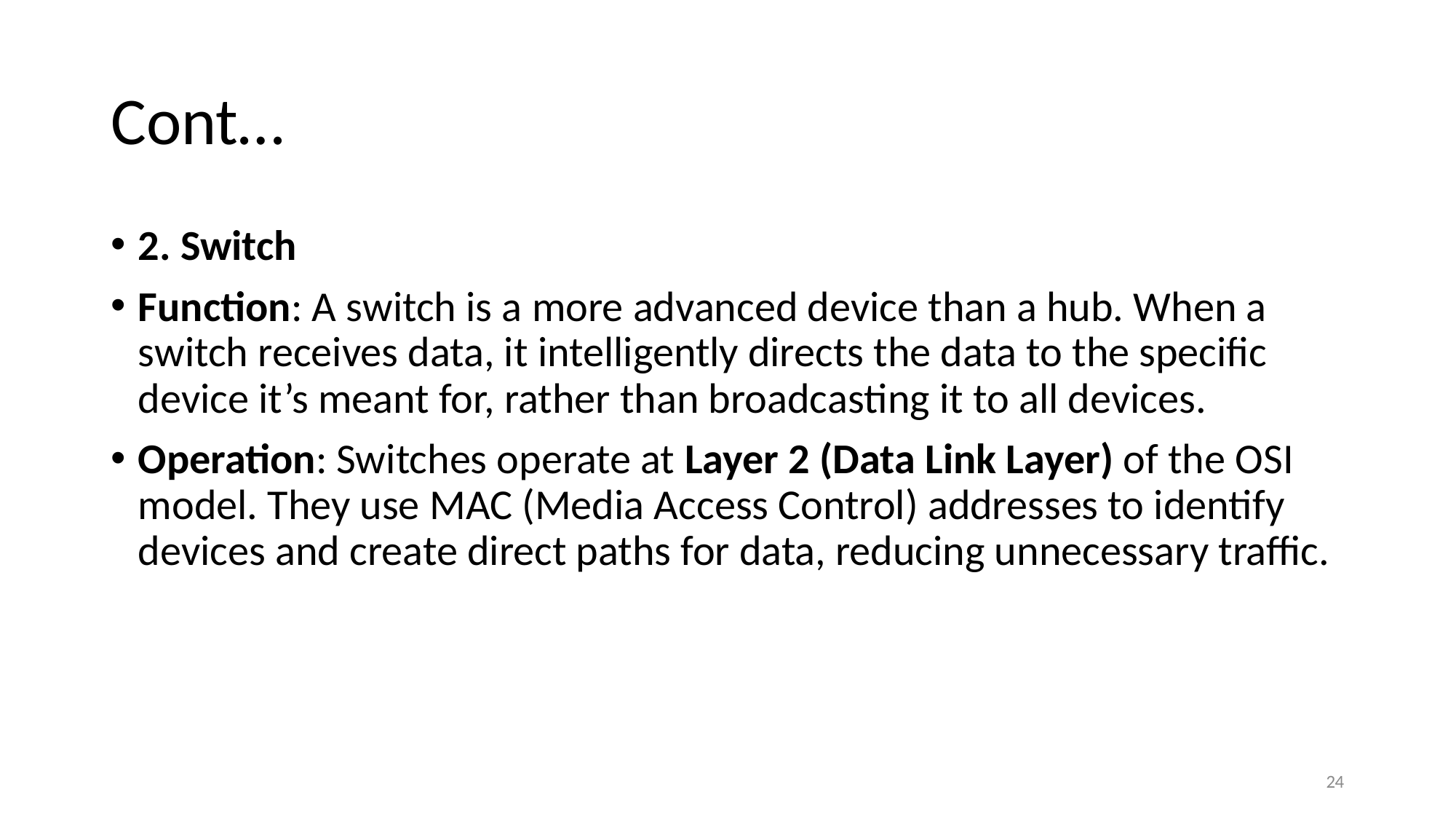

# Cont…
2. Switch
Function: A switch is a more advanced device than a hub. When a switch receives data, it intelligently directs the data to the specific device it’s meant for, rather than broadcasting it to all devices.
Operation: Switches operate at Layer 2 (Data Link Layer) of the OSI model. They use MAC (Media Access Control) addresses to identify devices and create direct paths for data, reducing unnecessary traffic.
24